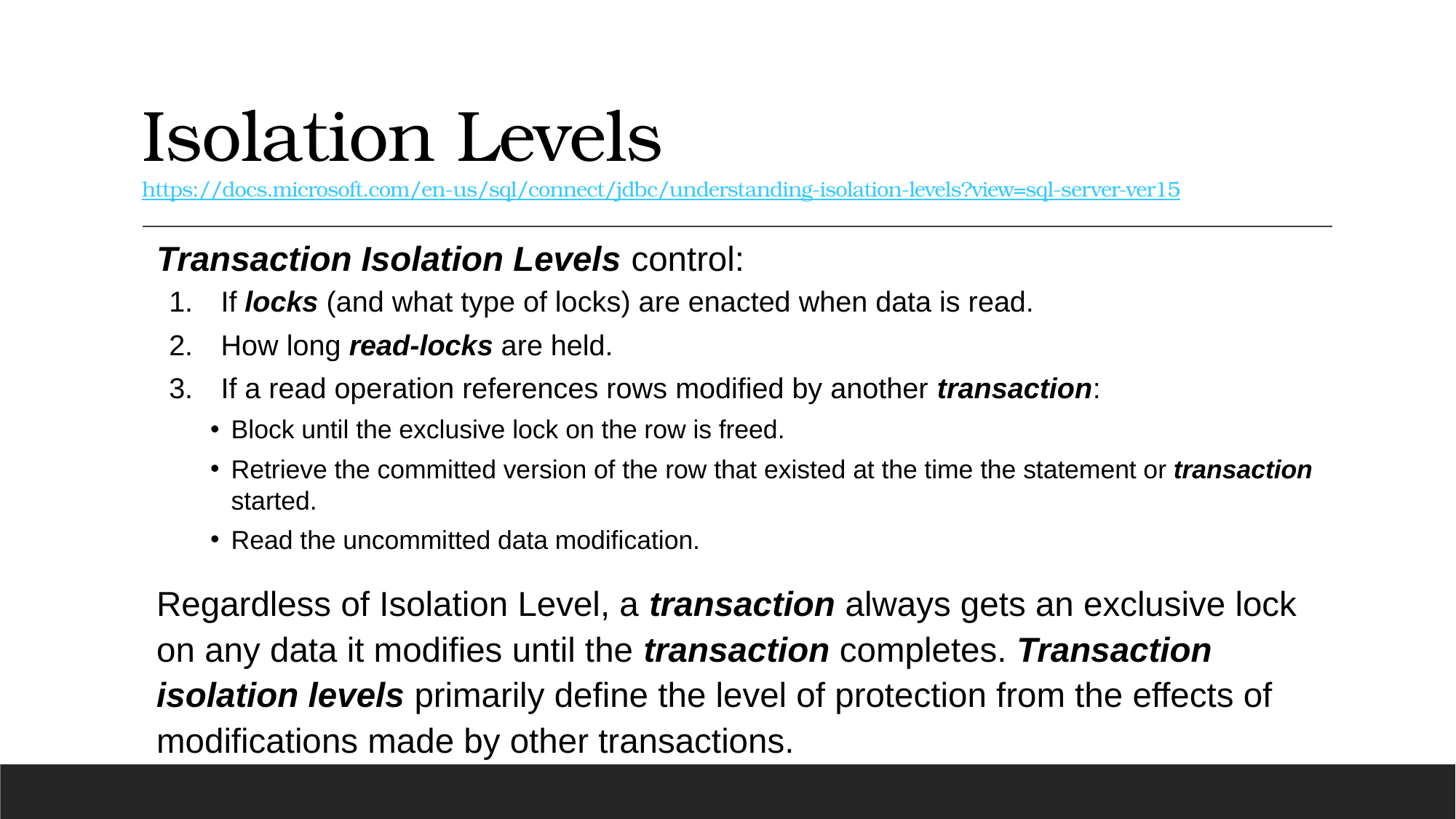

# Isolation Levels https://docs.microsoft.com/en-us/sql/connect/jdbc/understanding-isolation-levels?view=sql-server-ver15
Transaction Isolation Levels control:
If locks (and what type of locks) are enacted when data is read.
How long read-locks are held.
If a read operation references rows modified by another transaction:
Block until the exclusive lock on the row is freed.
Retrieve the committed version of the row that existed at the time the statement or transaction started.
Read the uncommitted data modification.
Regardless of Isolation Level, a transaction always gets an exclusive lock on any data it modifies until the transaction completes. Transaction isolation levels primarily define the level of protection from the effects of modifications made by other transactions.